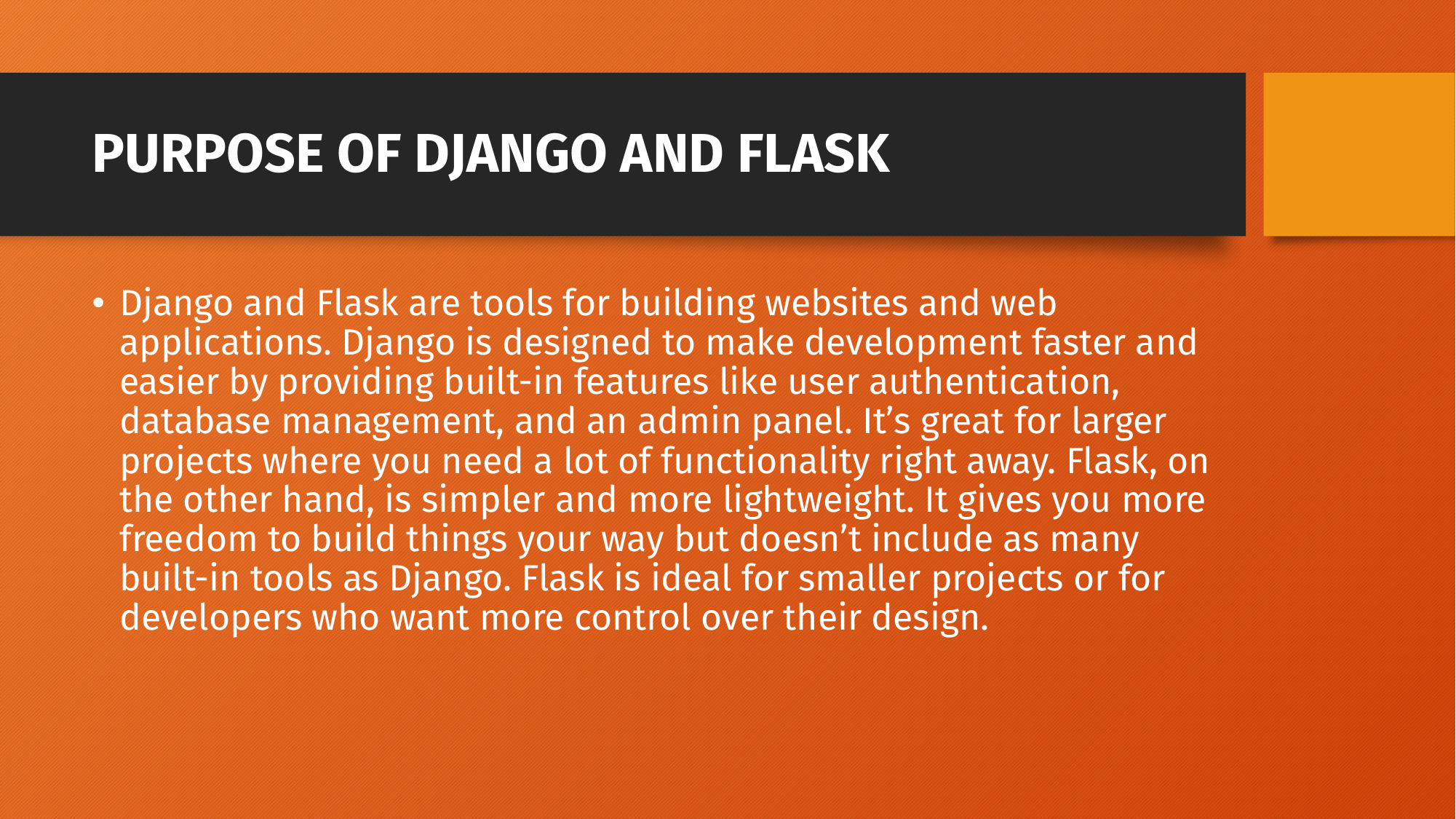

# PURPOSE OF DJANGO AND FLASK
Django and Flask are tools for building websites and web applications. Django is designed to make development faster and easier by providing built-in features like user authentication, database management, and an admin panel. It’s great for larger projects where you need a lot of functionality right away. Flask, on the other hand, is simpler and more lightweight. It gives you more freedom to build things your way but doesn’t include as many built-in tools as Django. Flask is ideal for smaller projects or for developers who want more control over their design.